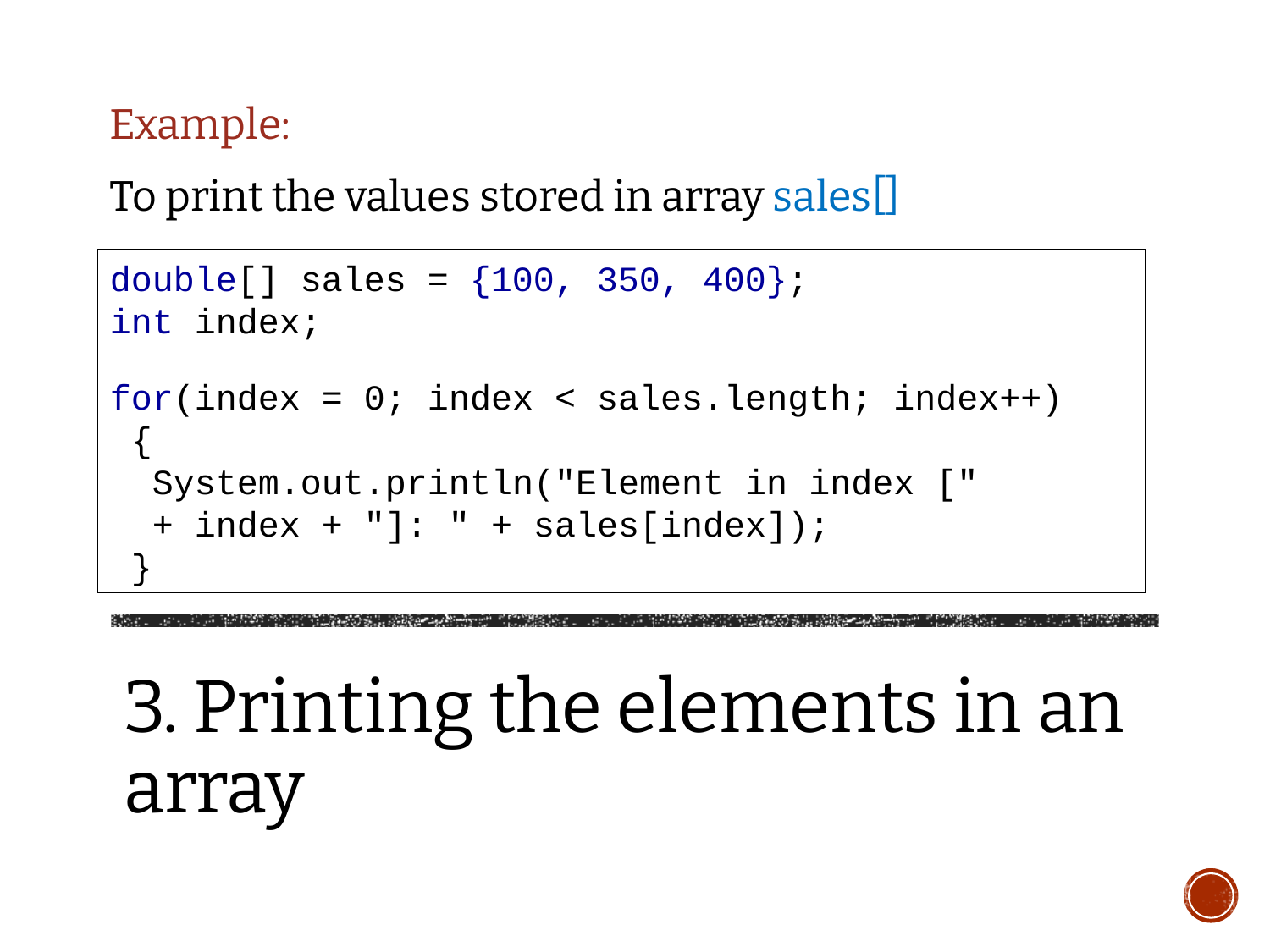

Example:
To print the values stored in array sales[]
double[] sales = {100, 350, 400};
int index;

for(index = 0; index < sales.length; index++)
 {
  System.out.println("Element in index ["
  + index + "]: " + sales[index]);
 }

3. Printing the elements in an array